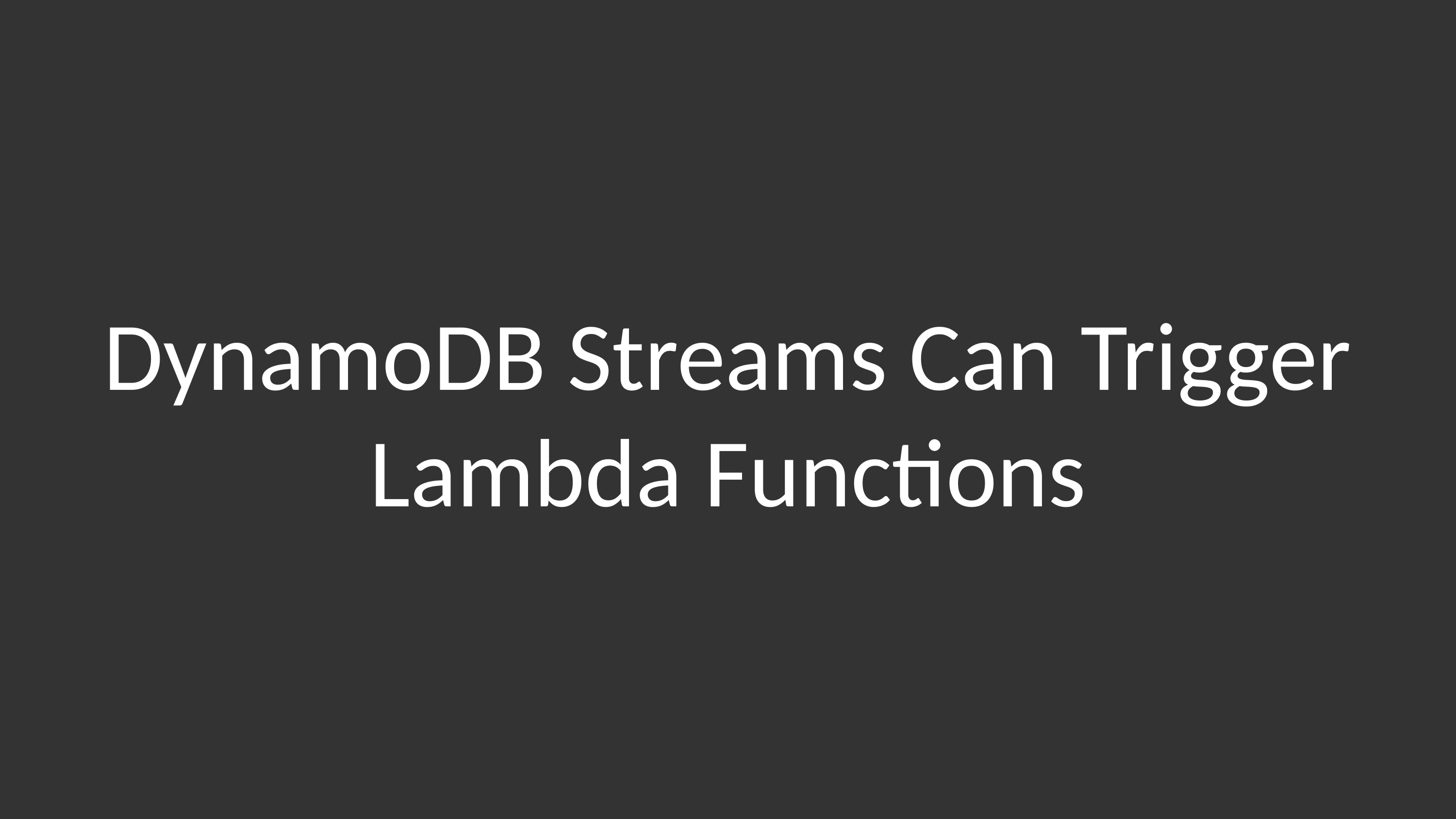

# DynamoDB Streams Can Trigger Lambda Functions